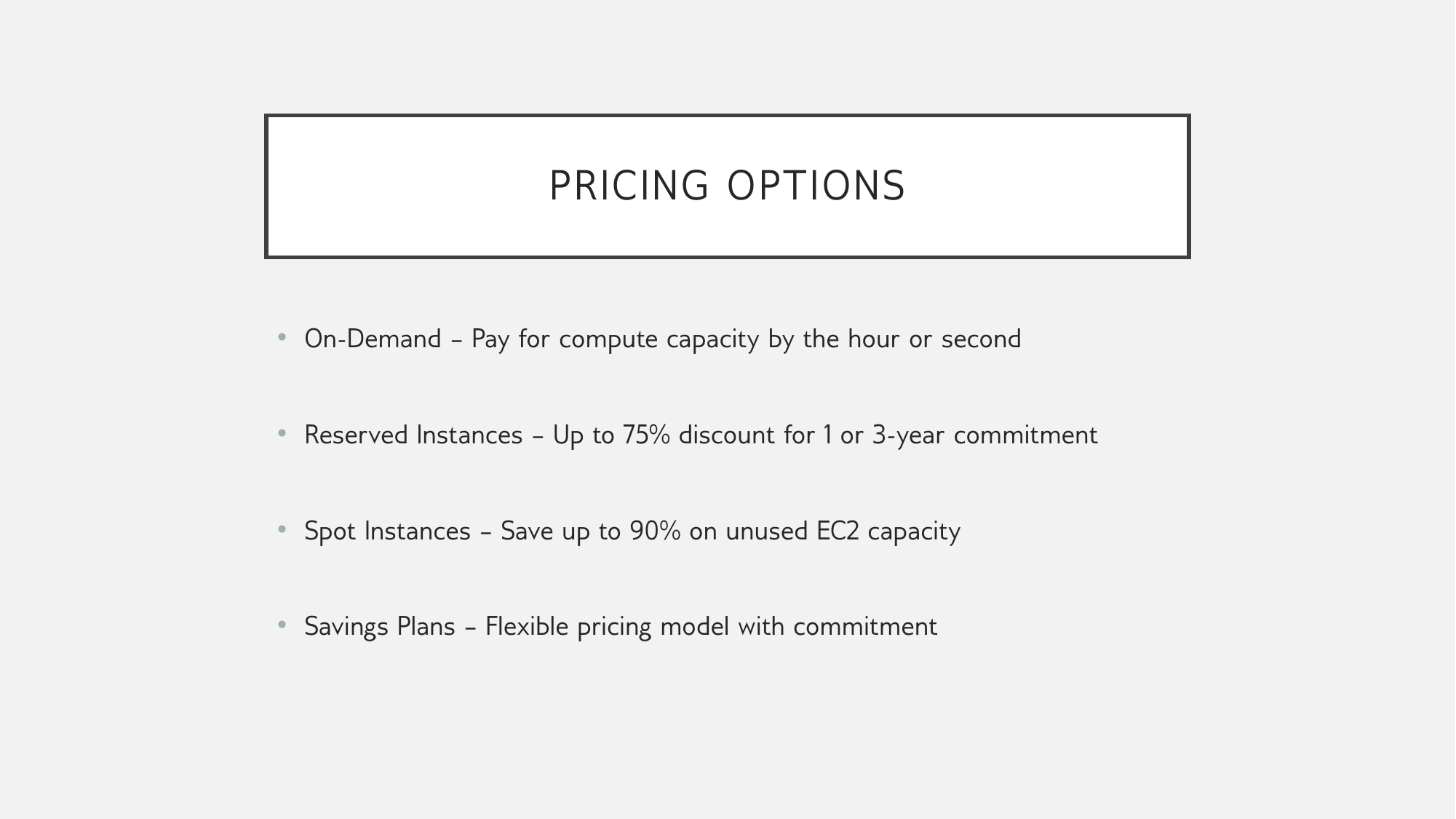

# Pricing Options
On-Demand – Pay for compute capacity by the hour or second

Reserved Instances – Up to 75% discount for 1 or 3-year commitment

Spot Instances – Save up to 90% on unused EC2 capacity

Savings Plans – Flexible pricing model with commitment